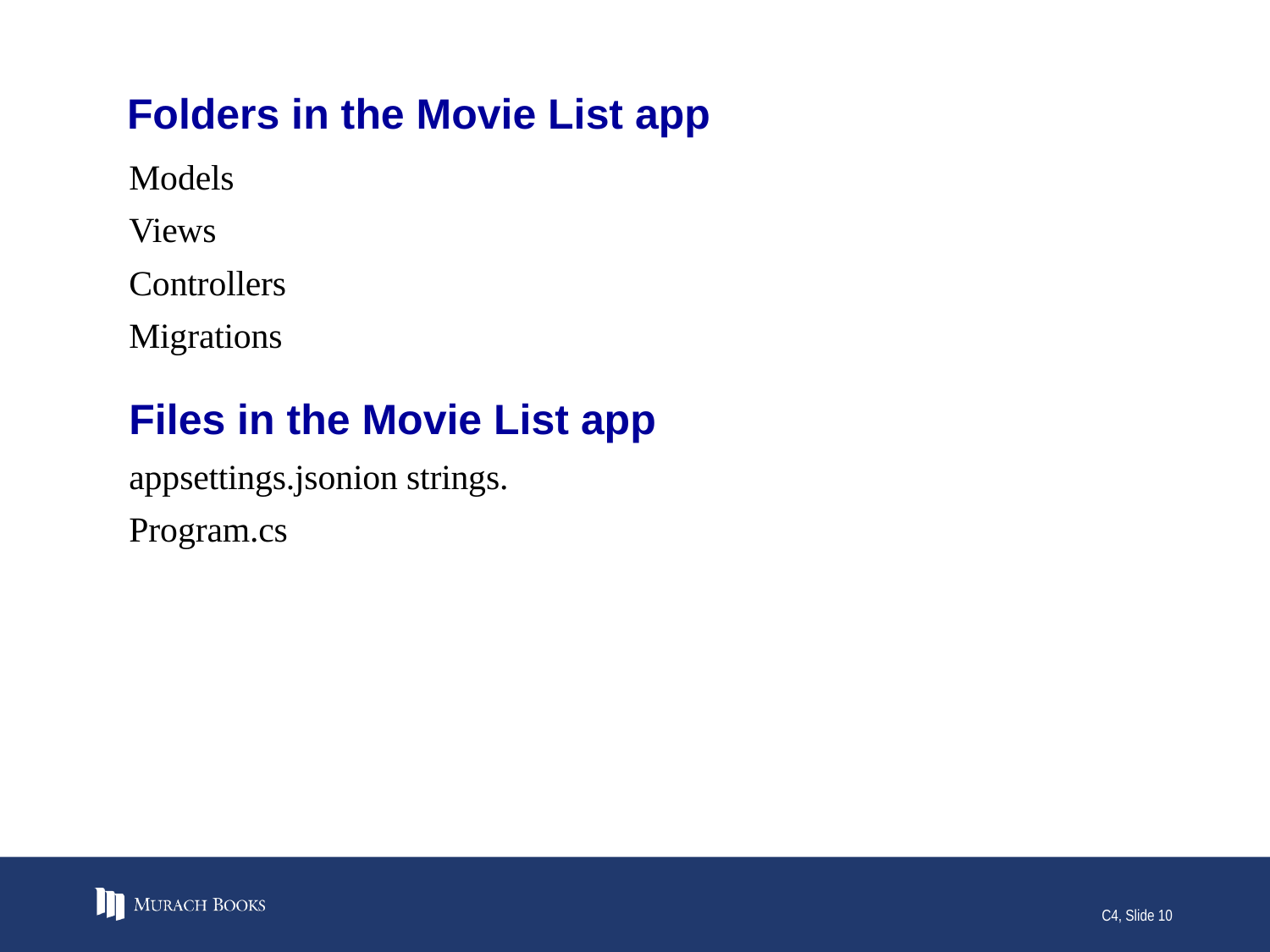

# Folders in the Movie List app
Models
Views
Controllers
Migrations
Files in the Movie List app
appsettings.jsonion strings.
Program.cs

C4, Slide 10